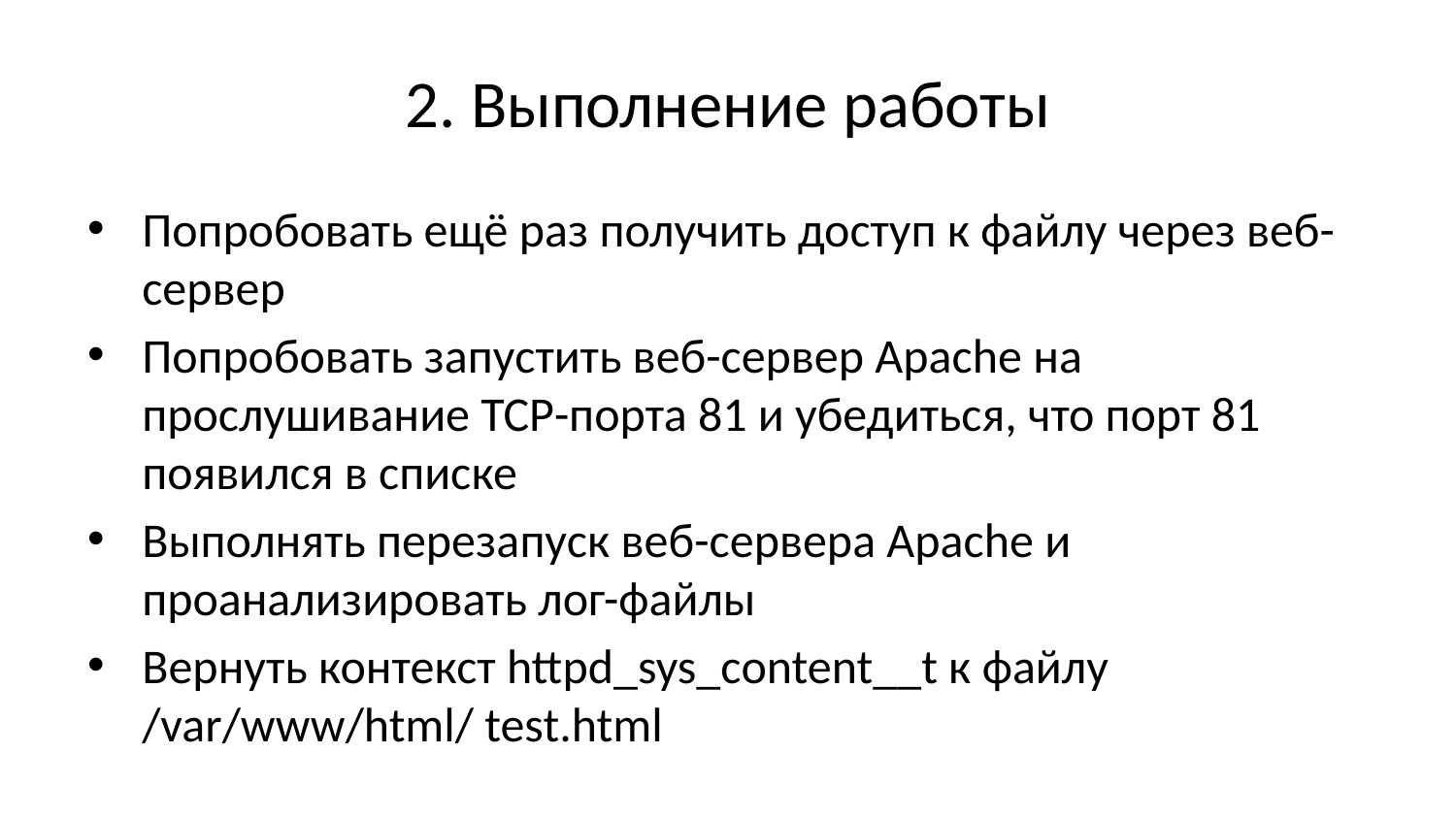

# 2. Выполнение работы
Попробовать ещё раз получить доступ к файлу через веб-сервер
Попробовать запустить веб-сервер Apache на прослушивание ТСР-порта 81 и убедиться, что порт 81 появился в списке
Выполнять перезапуск веб-сервера Apache и проанализировать лог-файлы
Вернуть контекст httpd_sys_cоntent__t к файлу /var/www/html/ test.html